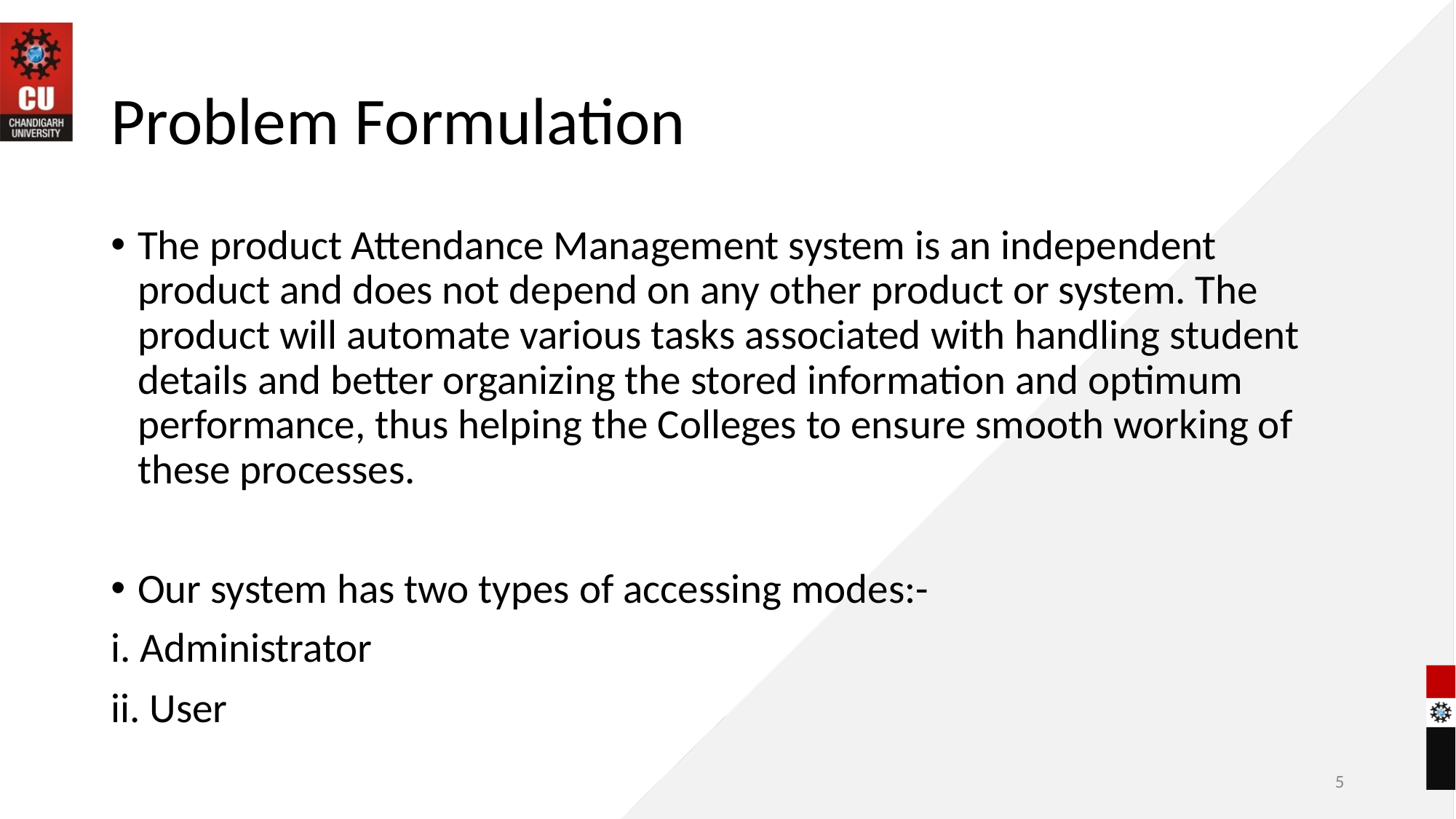

# Problem Formulation
The product Attendance Management system is an independent product and does not depend on any other product or system. The product will automate various tasks associated with handling student details and better organizing the stored information and optimum performance, thus helping the Colleges to ensure smooth working of these processes.

Our system has two types of accessing modes:-
i. Administrator
ii. User
5